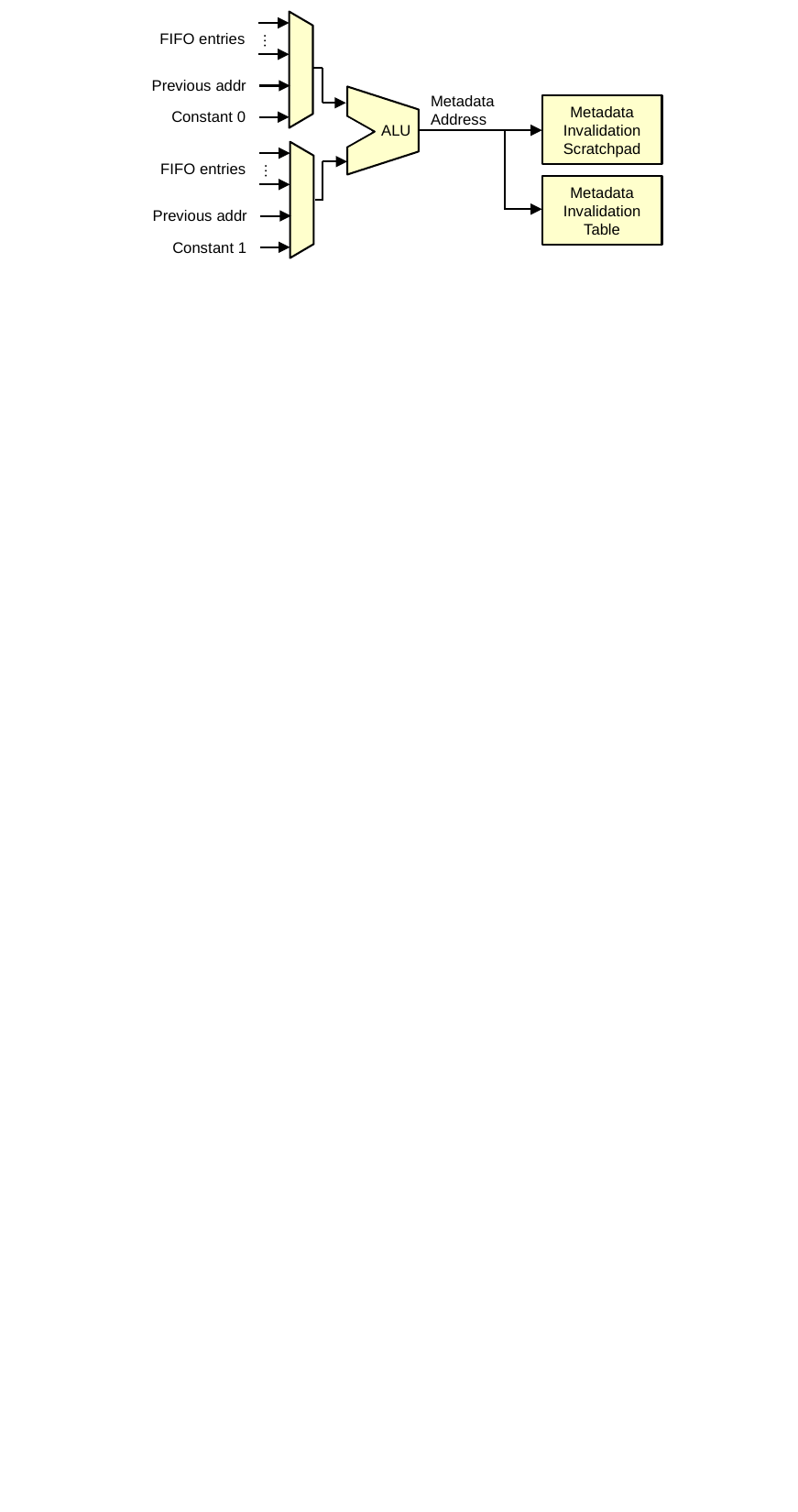

FIFO entries
…

Previous addr
Constant 0
Metadata Address

ALU
Metadata Invalidation Scratchpad
FIFO entries
…

Previous addr
Constant 1
Metadata Invalidation Table